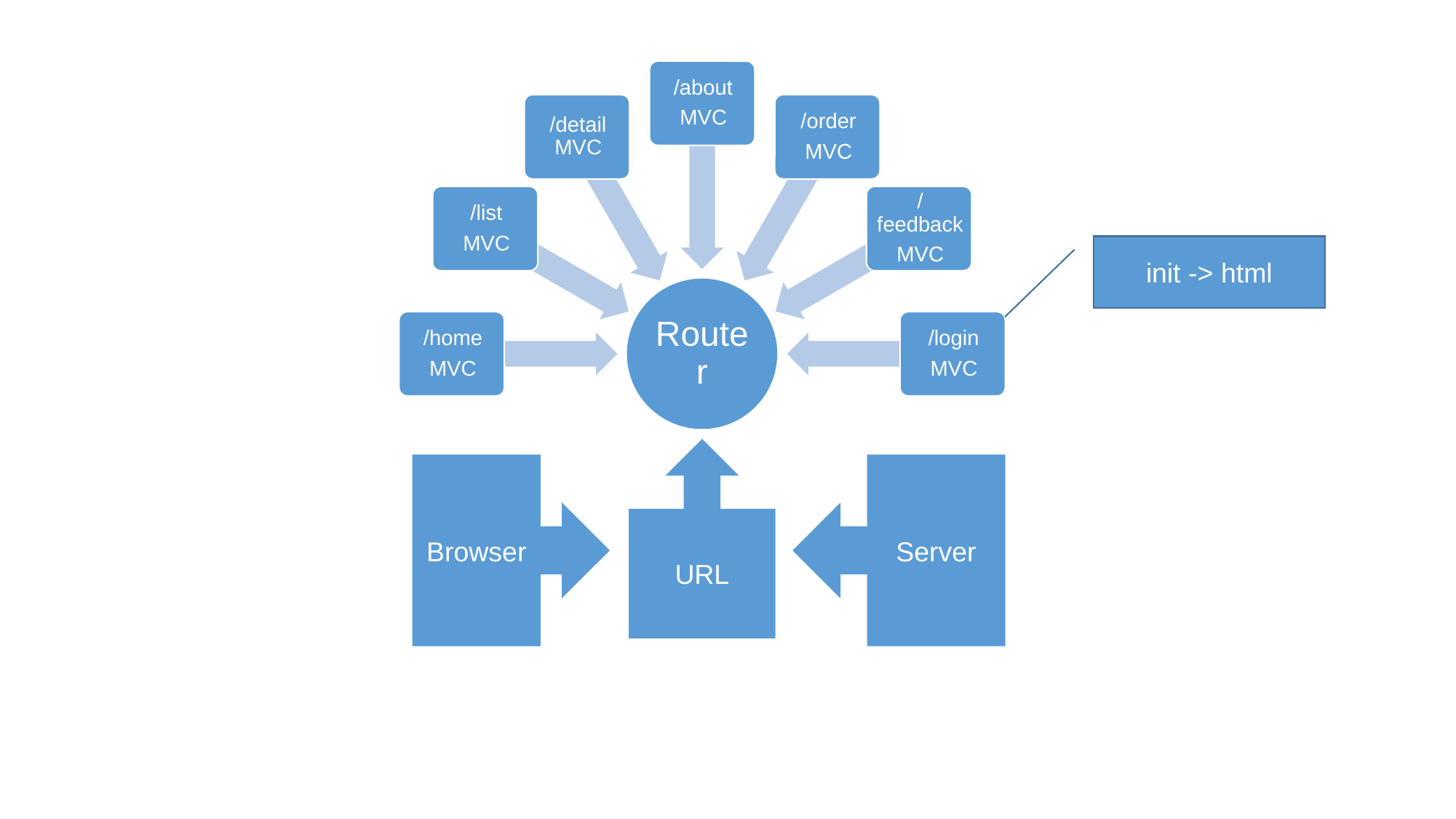

Router
/home
MVC
/list
MVC
/detail
MVC
/about
MVC
/order
MVC
/feedback
MVC
/login
MVC
init -> html
URL
Browser
Server